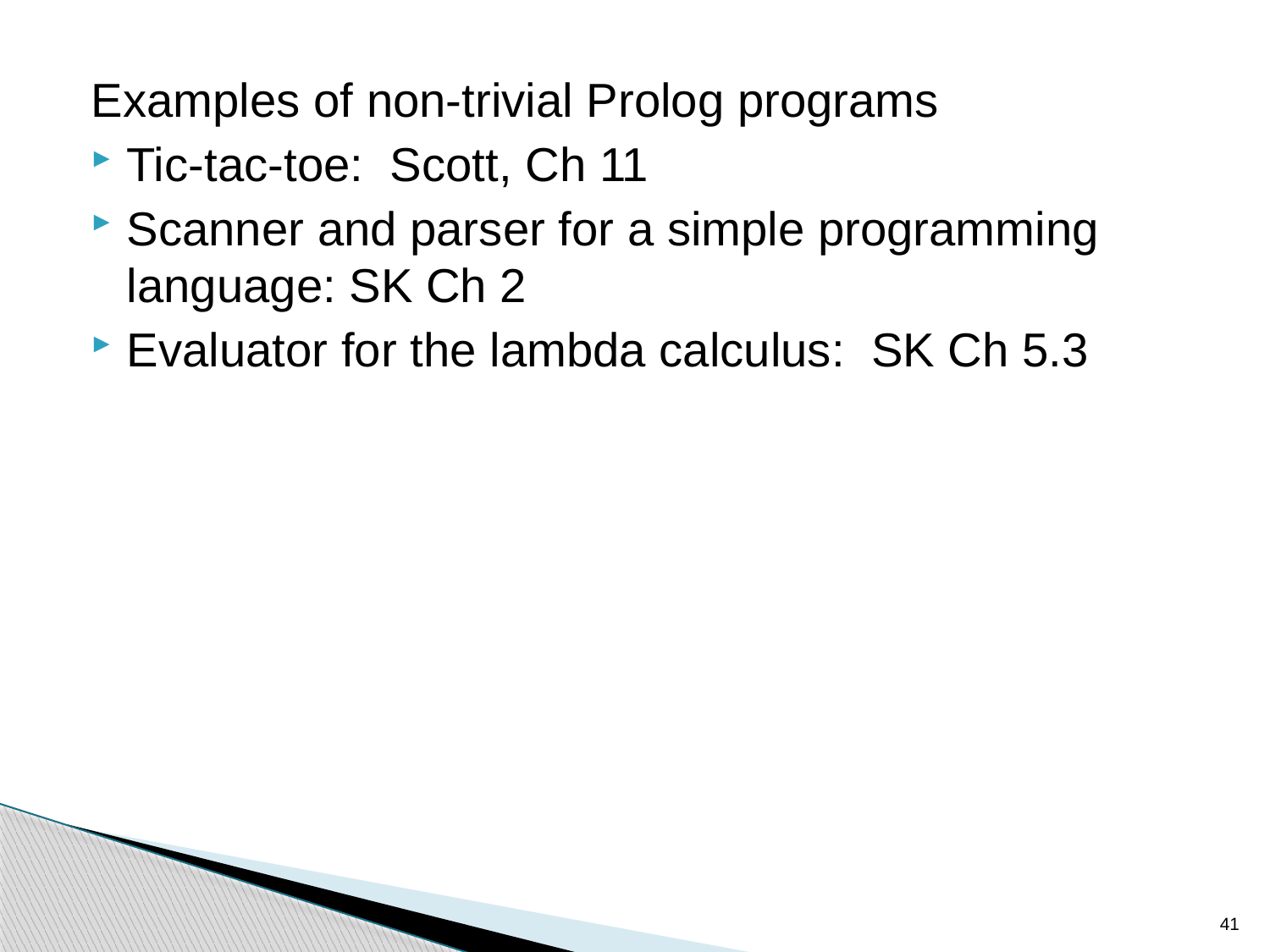

Examples of non-trivial Prolog programs
Tic-tac-toe:  Scott, Ch 11
Scanner and parser for a simple programming language: SK Ch 2
Evaluator for the lambda calculus:  SK Ch 5.3
41